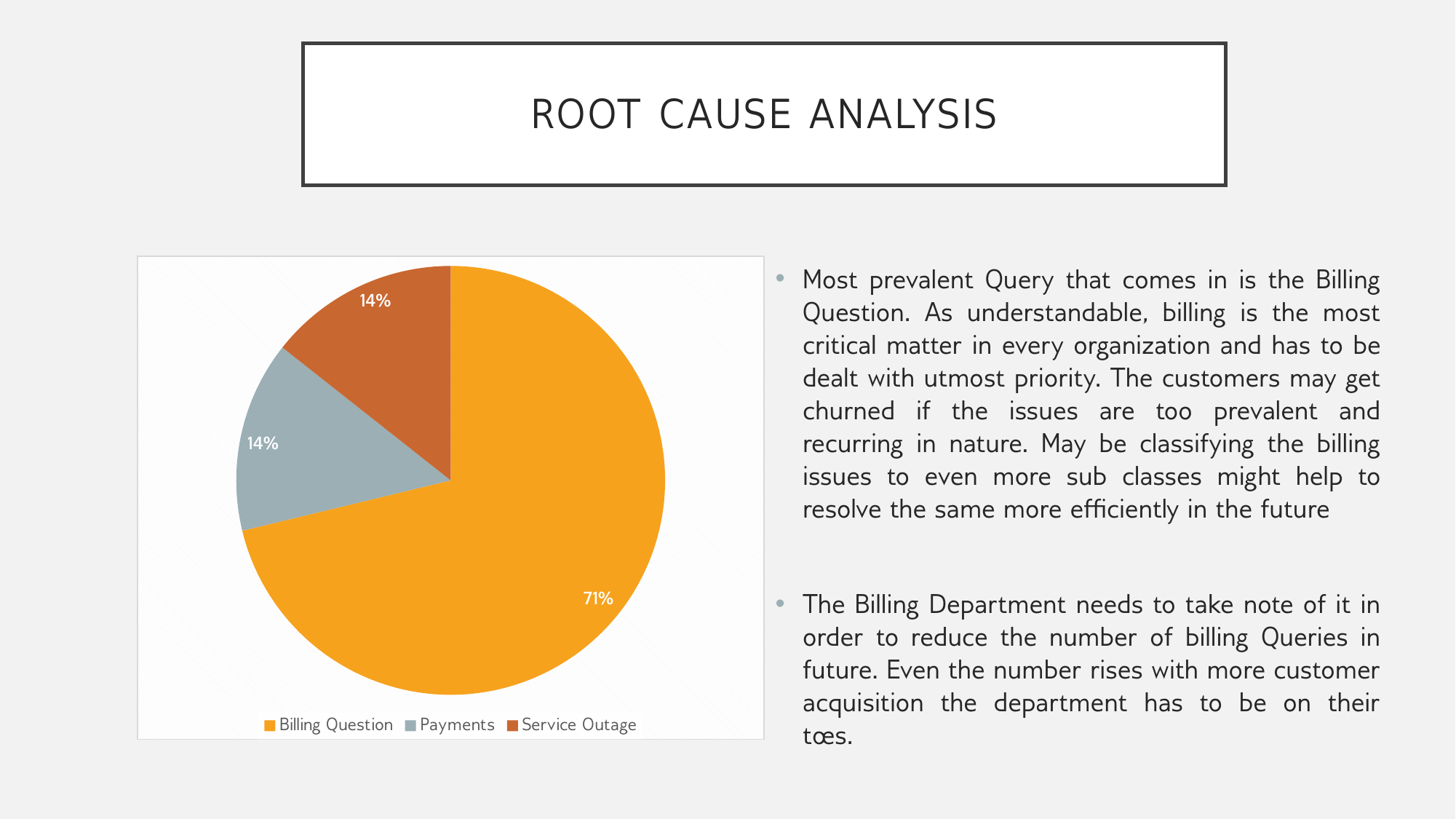

# Root Cause Analysis
Most prevalent Query that comes in is the Billing Question. As understandable, billing is the most critical matter in every organization and has to be dealt with utmost priority. The customers may get churned if the issues are too prevalent and recurring in nature. May be classifying the billing issues to even more sub classes might help to resolve the same more efficiently in the future

The Billing Department needs to take note of it in order to reduce the number of billing Queries in future. Even the number rises with more customer acquisition the department has to be on their toes.

### Chart

| Category | Count |
|---|---|
| Billing Question | 23462.0 |
| Payments | 4749.0 |
| Service Outage | 4730.0 |